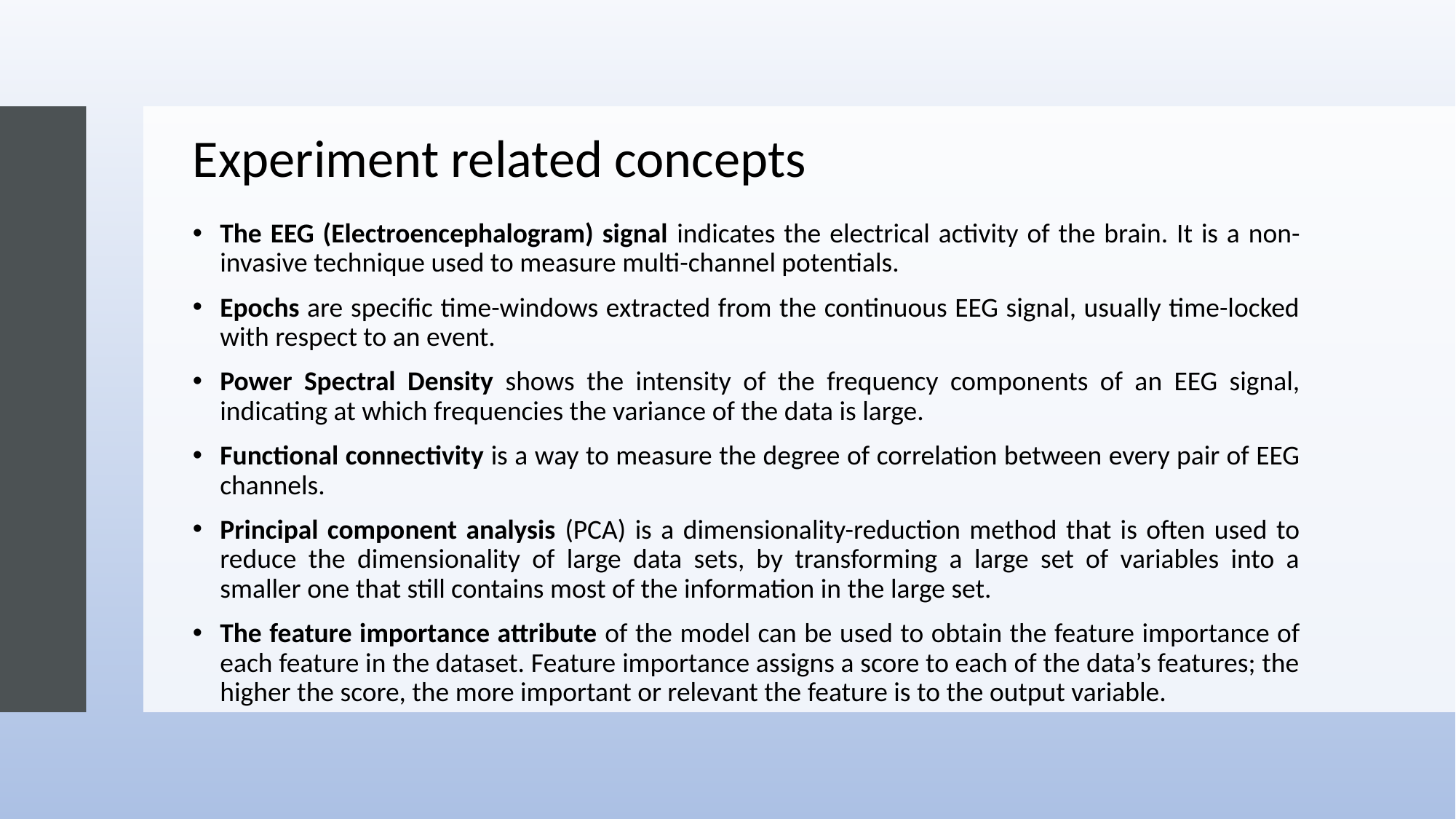

# Experiment related concepts
The EEG (Electroencephalogram) signal indicates the electrical activity of the brain. It is a non-invasive technique used to measure multi-channel potentials.
Epochs are specific time-windows extracted from the continuous EEG signal, usually time-locked with respect to an event.
Power Spectral Density shows the intensity of the frequency components of an EEG signal, indicating at which frequencies the variance of the data is large.
Functional connectivity is a way to measure the degree of correlation between every pair of EEG channels.
Principal component analysis (PCA) is a dimensionality-reduction method that is often used to reduce the dimensionality of large data sets, by transforming a large set of variables into a smaller one that still contains most of the information in the large set.
The feature importance attribute of the model can be used to obtain the feature importance of each feature in the dataset. Feature importance assigns a score to each of the data’s features; the higher the score, the more important or relevant the feature is to the output variable.